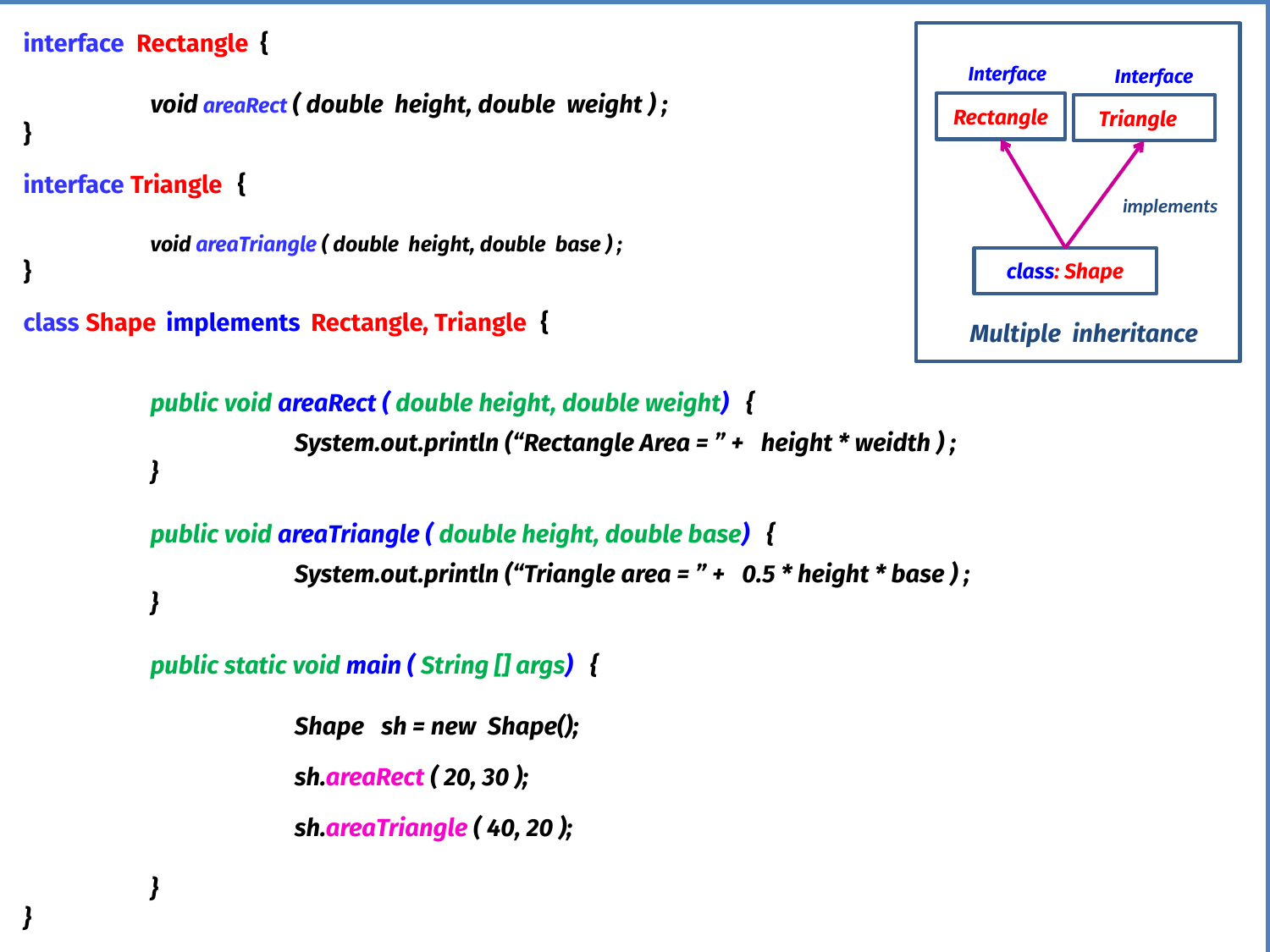

interface  Rectangle  {
	void areaRect ( double  height, double  weight ) ;
}
interface Triangle   {
	void areaTriangle ( double  height, double  base ) ;
}
class Shape  implements  Rectangle, Triangle   {

	public void areaRect ( double height, double weight)   {
		   System.out.println (“Rectangle Area = ” +   height * weidth ) ;
	}
	public void areaTriangle ( double height, double base)   {
		   System.out.println (“Triangle area = ” +   0.5 * height * base ) ;
	}
	public static void main ( String [] args)   {
		   Shape   sh = new  Shape();
		   sh.areaRect ( 20, 30 );
		   sh.areaTriangle ( 40, 20 );
	}
}

Interface
Interface
Rectangle
Triangle
class: Shape
implements
Multiple  inheritance